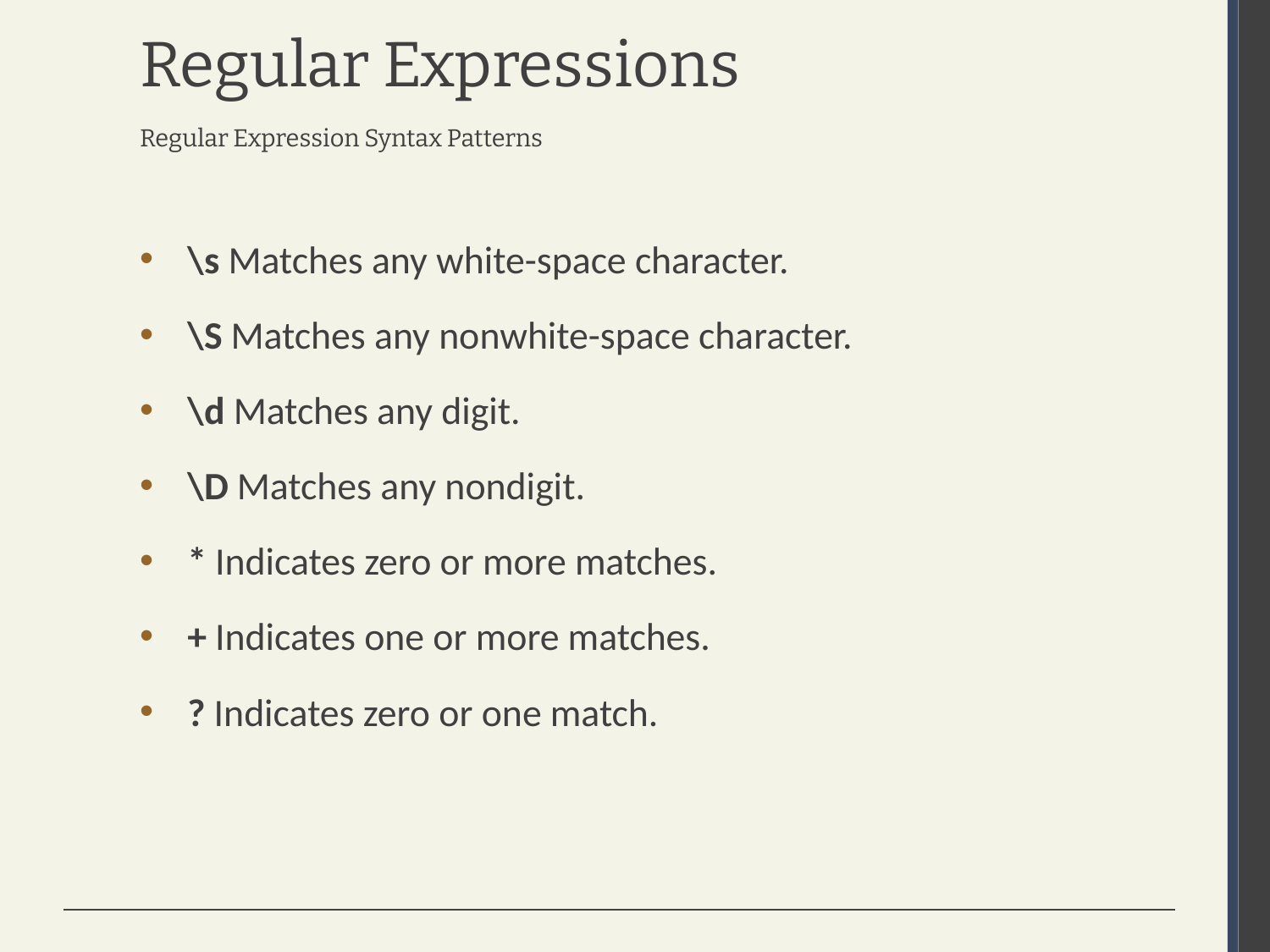

# Regular Expressions
Regular Expression Syntax Patterns
\s Matches any white-space character.
\S Matches any nonwhite-space character.
\d Matches any digit.
\D Matches any nondigit.
* Indicates zero or more matches.
+ Indicates one or more matches.
? Indicates zero or one match.